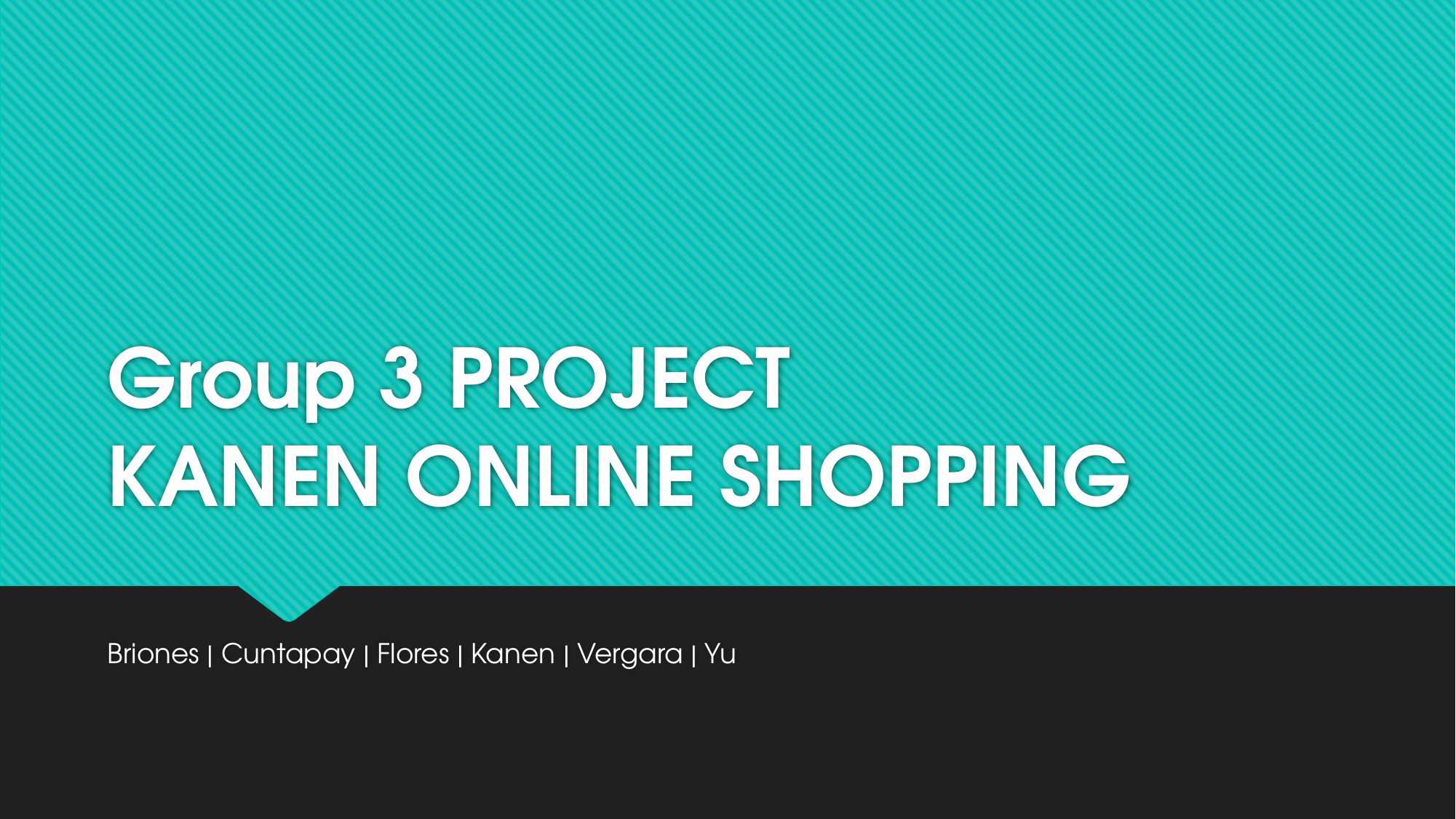

# Group 3 PROJECT KANEN ONLINE SHOPPING
Briones | Cuntapay | Flores | Kanen | Vergara | Yu